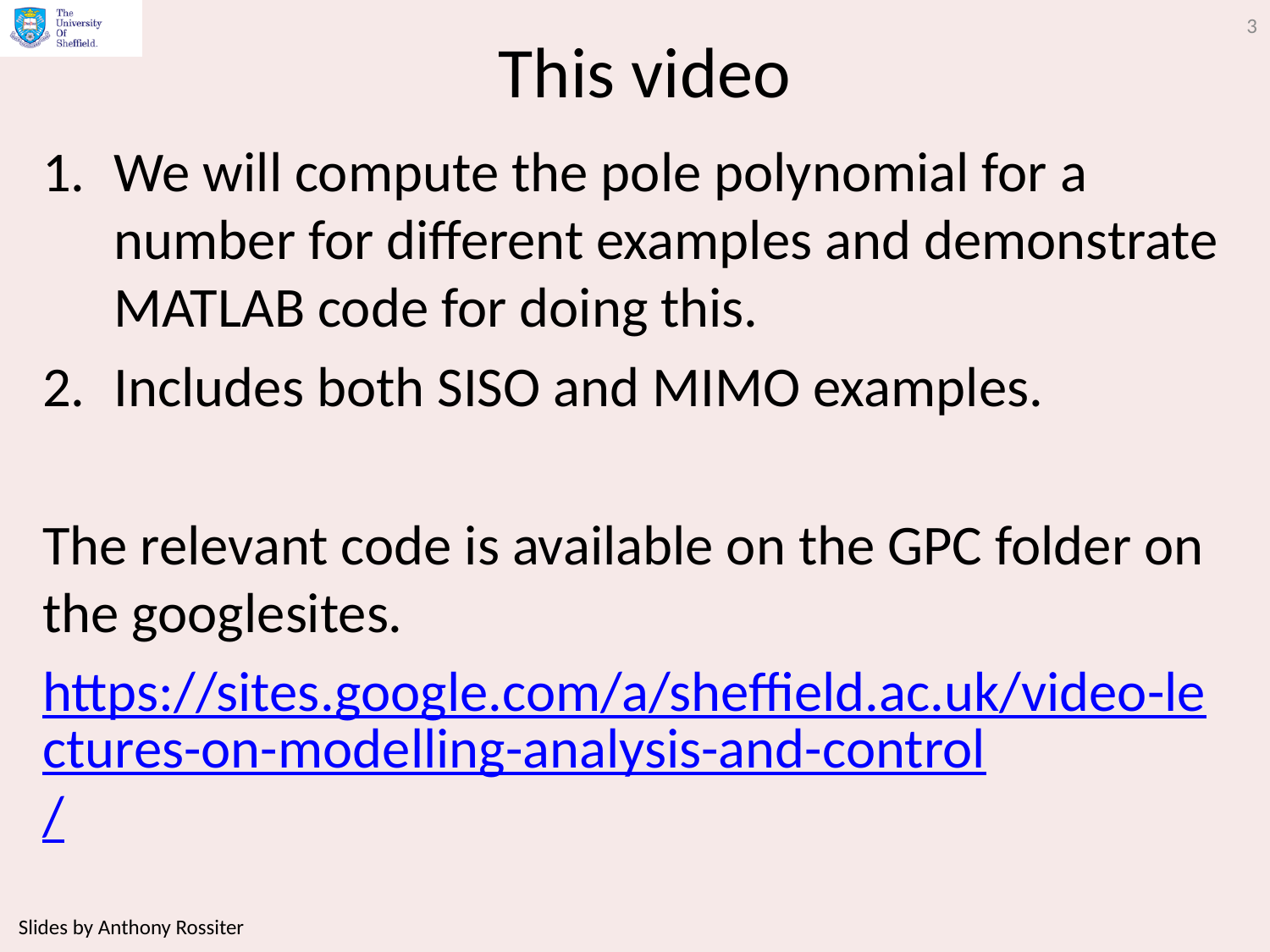

3
# This video
We will compute the pole polynomial for a number for different examples and demonstrate MATLAB code for doing this.
Includes both SISO and MIMO examples.

The relevant code is available on the GPC folder on the googlesites.
https://sites.google.com/a/sheffield.ac.uk/video-lectures-on-modelling-analysis-and-control/

Slides by Anthony Rossiter